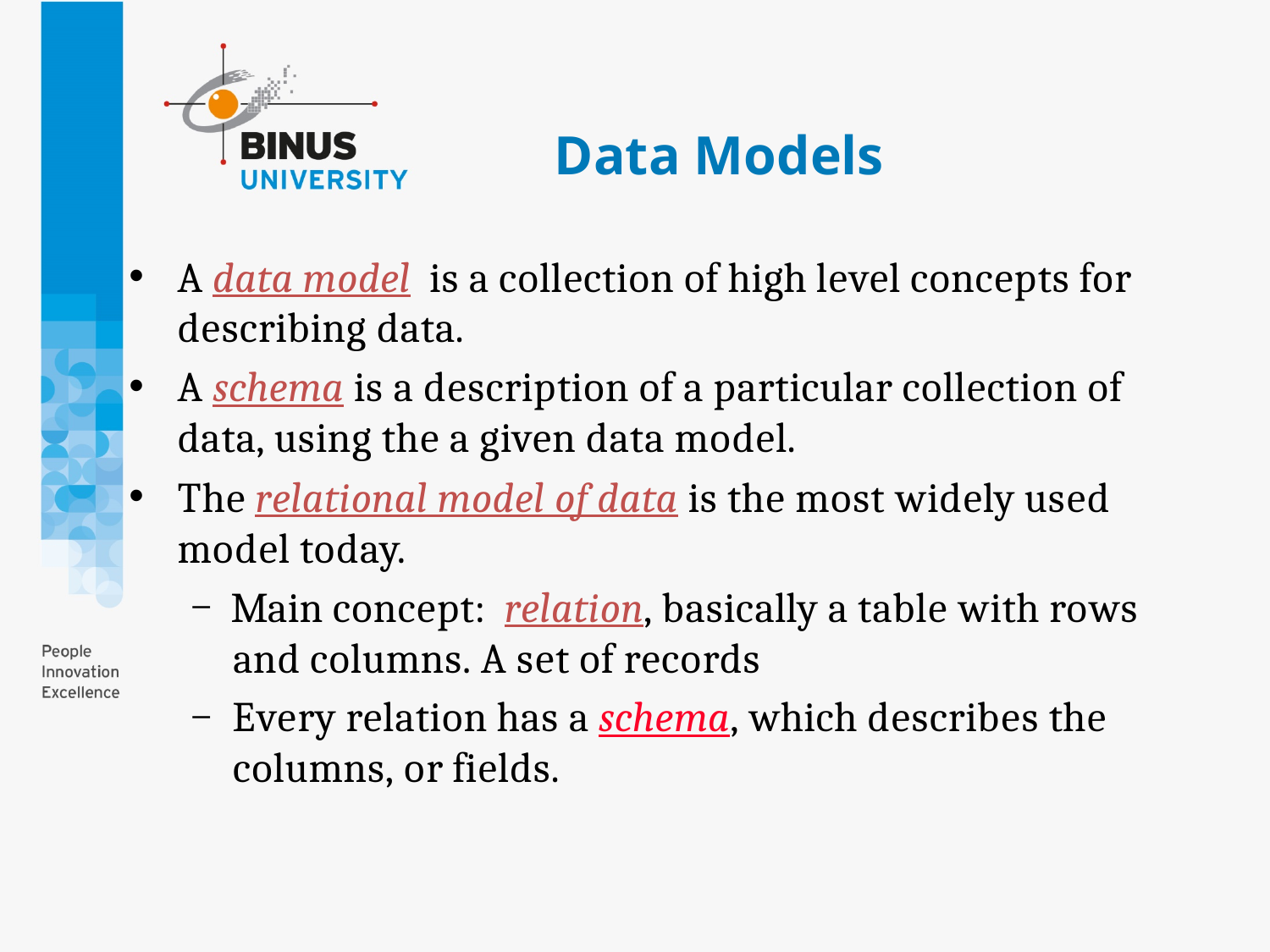

# Data Models
A data model  is a collection of high level concepts for describing data.
A schema is a description of a particular collection of data, using the a given data model.
The relational model of data is the most widely used model today.
Main concept:  relation, basically a table with rows and columns. A set of records
Every relation has a schema, which describes the columns, or fields.